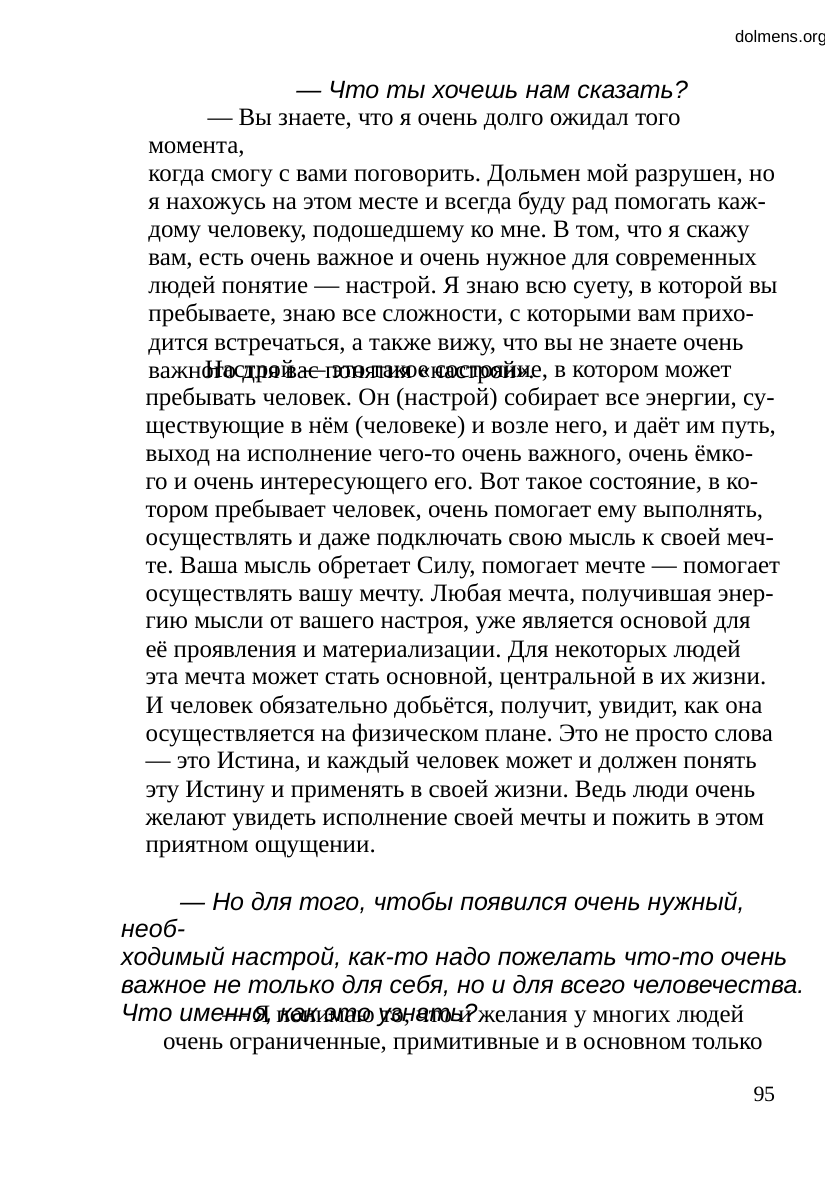

dolmens.org

— Что ты хочешь нам сказать?

— Вы знаете, что я очень долго ожидал того момента,
когда смогу с вами поговорить. Дольмен мой разрушен, но
я нахожусь на этом месте и всегда буду рад помогать каж-
дому человеку, подошедшему ко мне. В том, что я скажу
вам, есть очень важное и очень нужное для современных
людей понятие — настрой. Я знаю всю суету, в которой вы
пребываете, знаю все сложности, с которыми вам прихо-
дится встречаться, а также вижу, что вы не знаете очень
важного для вас понятия «настрой».

Настрой — это такое состояние, в котором может
пребывать человек. Он (настрой) собирает все энергии, су-
ществующие в нём (человеке) и возле него, и даёт им путь,
выход на исполнение чего-то очень важного, очень ёмко-
го и очень интересующего его. Вот такое состояние, в ко-
тором пребывает человек, очень помогает ему выполнять,
осуществлять и даже подключать свою мысль к своей меч-
те. Ваша мысль обретает Силу, помогает мечте — помогает
осуществлять вашу мечту. Любая мечта, получившая энер-
гию мысли от вашего настроя, уже является основой для
её проявления и материализации. Для некоторых людей
эта мечта может стать основной, центральной в их жизни.
И человек обязательно добьётся, получит, увидит, как она
осуществляется на физическом плане. Это не просто слова
— это Истина, и каждый человек может и должен понять
эту Истину и применять в своей жизни. Ведь люди очень
желают увидеть исполнение своей мечты и пожить в этом
приятном ощущении.

— Но для того, чтобы появился очень нужный, необ-
ходимый настрой, как-то надо пожелать что-то очень
важное не только для себя, но и для всего человечества.
Что именно, как это узнать?

— Я понимаю то, что и желания у многих людей
очень ограниченные, примитивные и в основном только

95